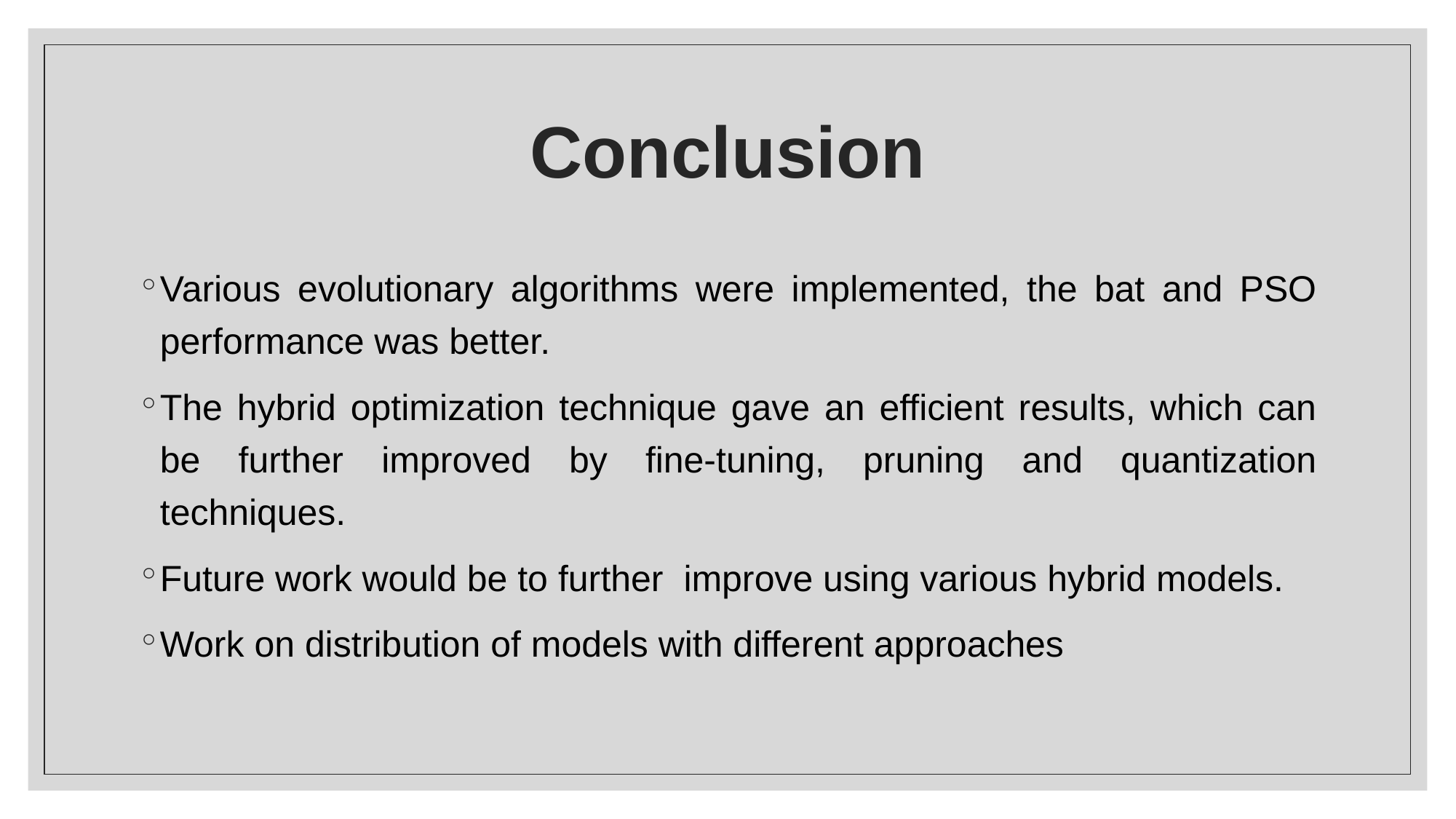

# Conclusion
Various evolutionary algorithms were implemented, the bat and PSO performance was better.
The hybrid optimization technique gave an efficient results, which can be further improved by fine-tuning, pruning and quantization techniques.
Future work would be to further  improve using various hybrid models.
Work on distribution of models with different approaches